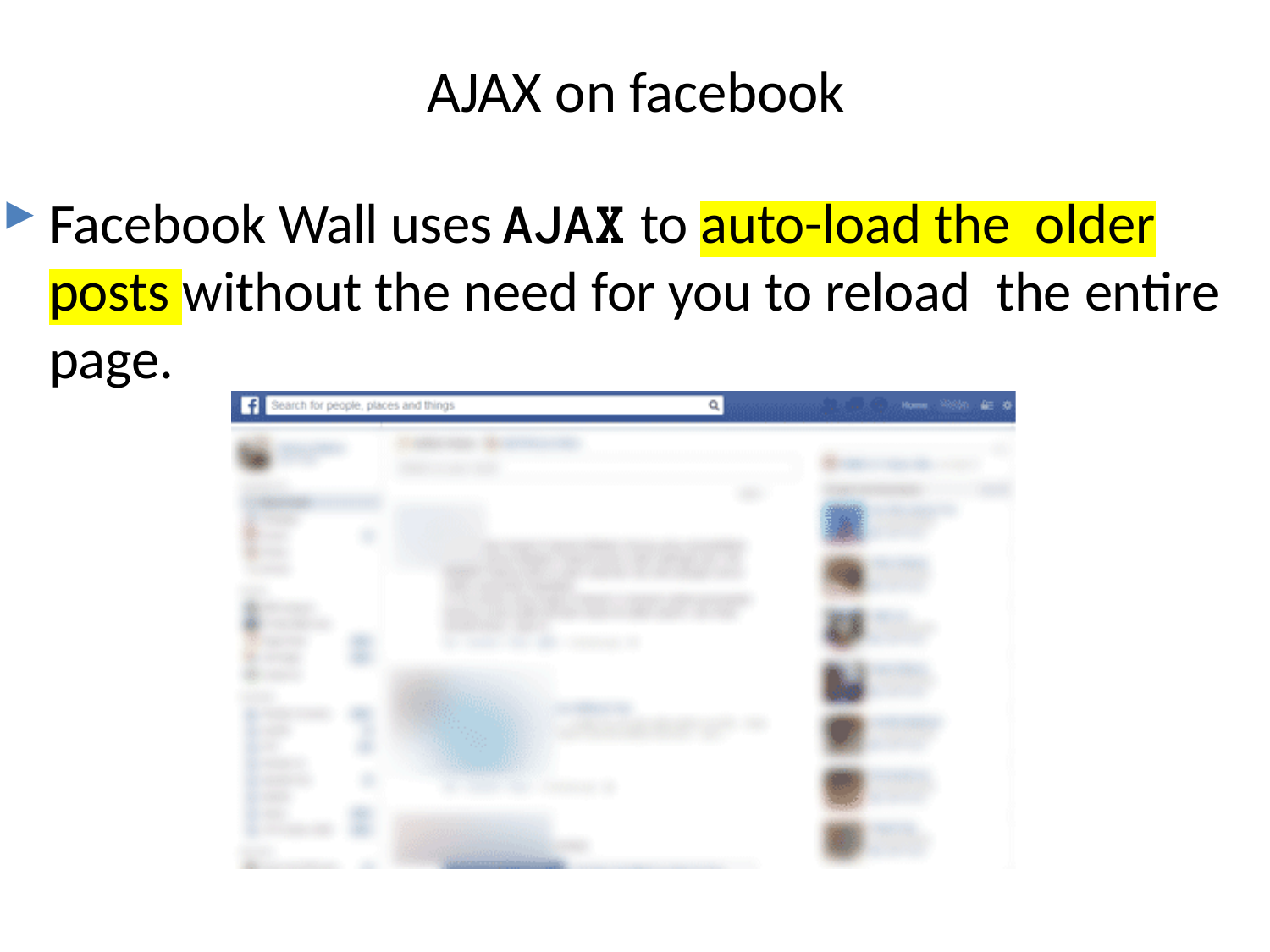

# AJAX on facebook
Facebook Wall uses AJAX to auto-load the  older posts without the need for you to reload  the entire page.